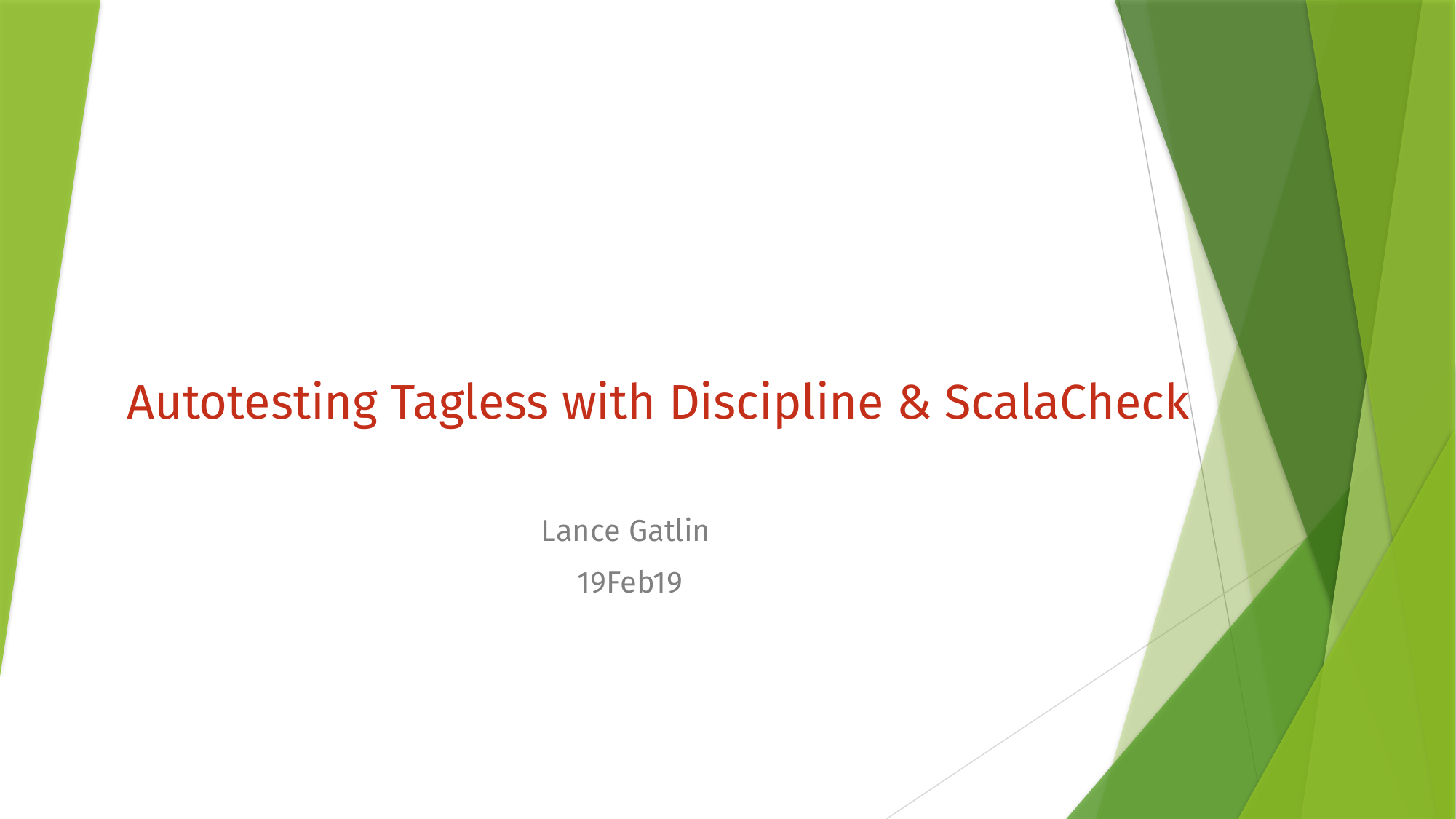

# Autotesting Tagless with Discipline & ScalaCheck
Lance Gatlin
19Feb19